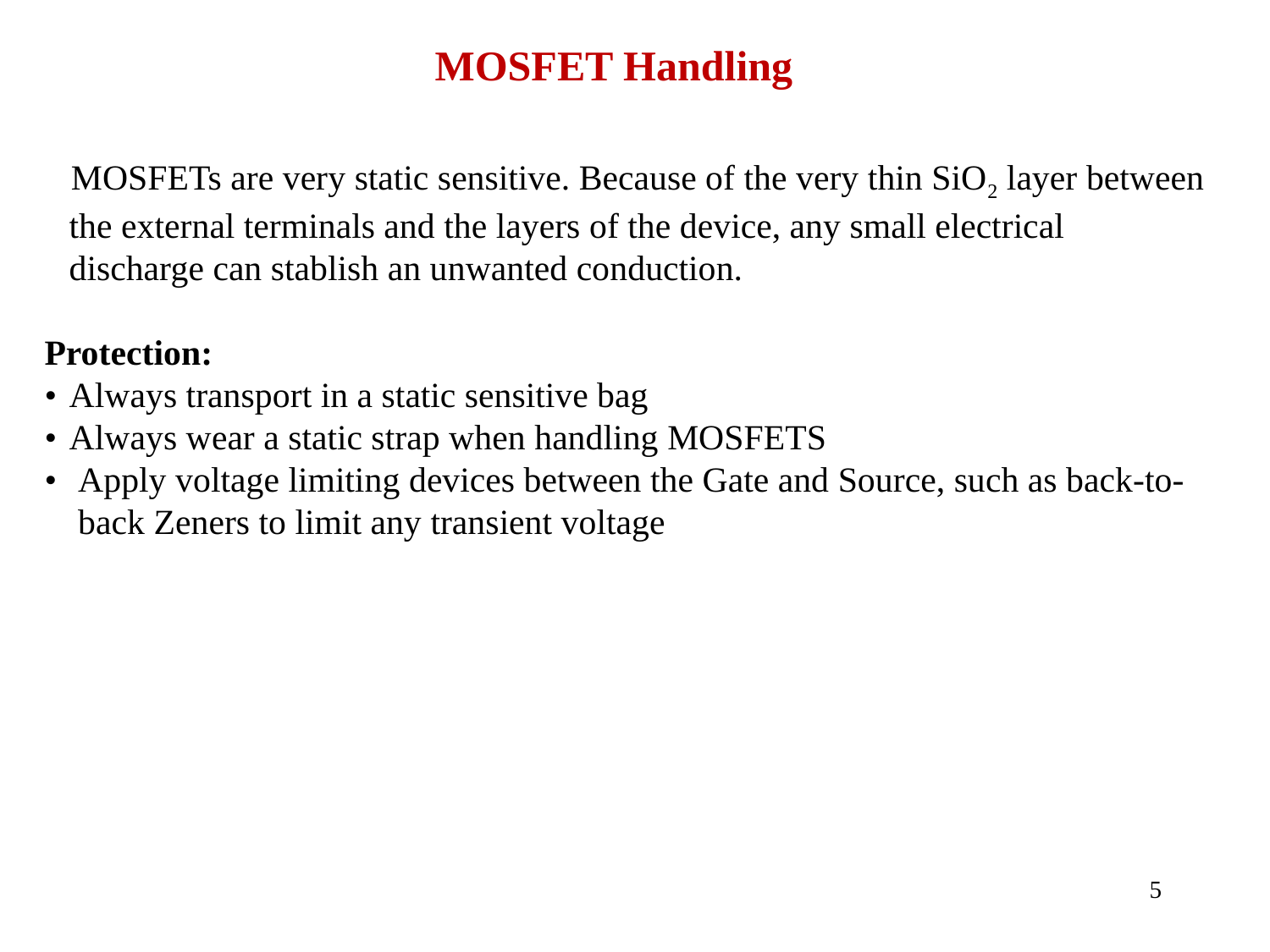

MOSFET Handling
   MOSFETs are very static sensitive. Because of the very thin SiO2 layer between the external terminals and the layers of the device, any small electrical discharge can stablish an unwanted conduction.

Protection:
• 	Always transport in a static sensitive bag
• 	Always wear a static strap when handling MOSFETS
•	 Apply voltage limiting devices between the Gate and Source, such as back-to-
 back Zeners to limit any transient voltage
5